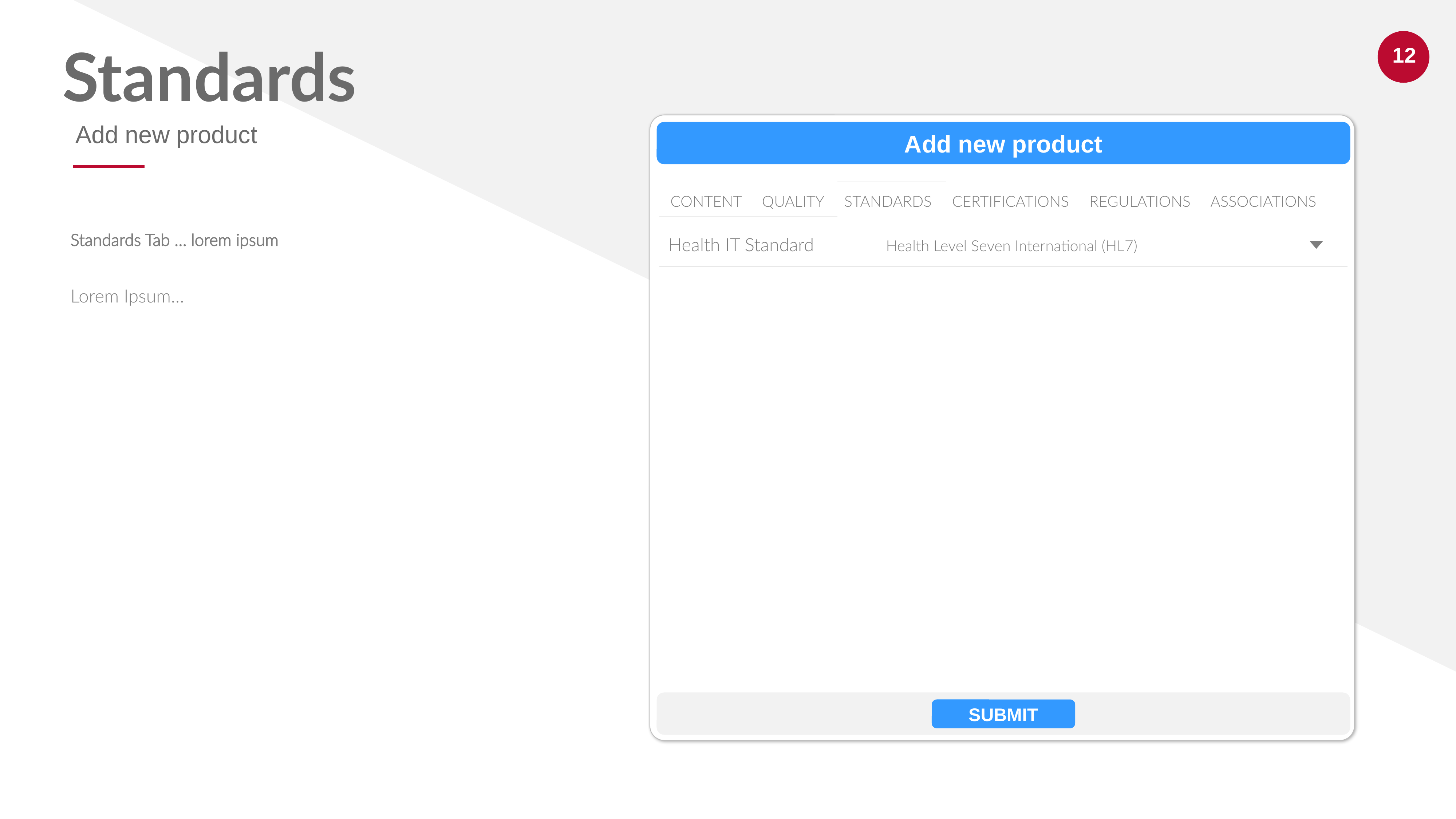

Standards
12
Add new product

Add new product
CONTENT     QUALITY     STANDARDS     CERTIFICATIONS     REGULATIONS     ASSOCIATIONS
Standards Tab … lorem ipsum
Health IT Standard
Health Level Seven International (HL7)

Lorem Ipsum…

SUBMIT